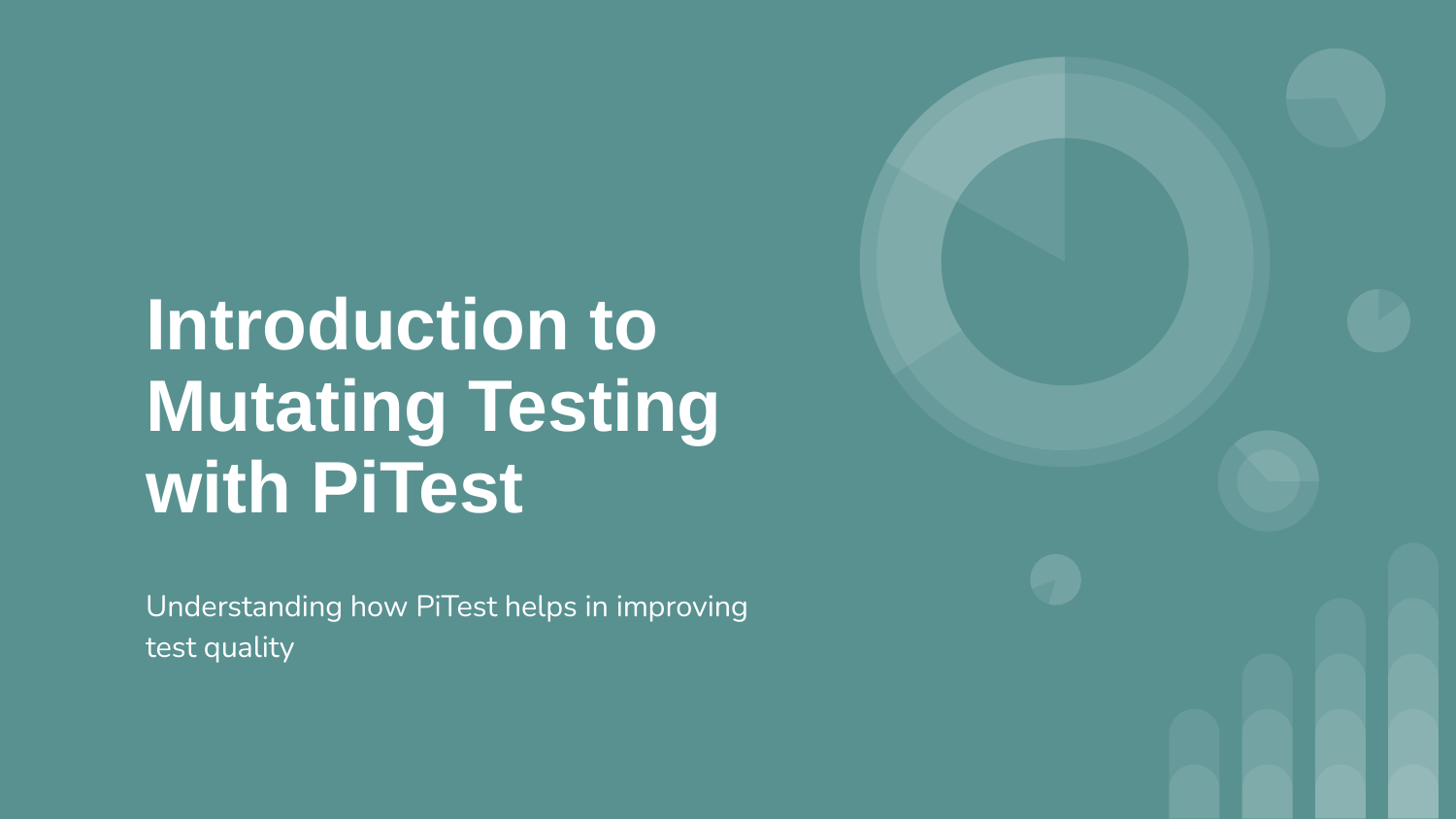

# Introduction to Mutating Testing with PiTest
Understanding how PiTest helps in improving test quality